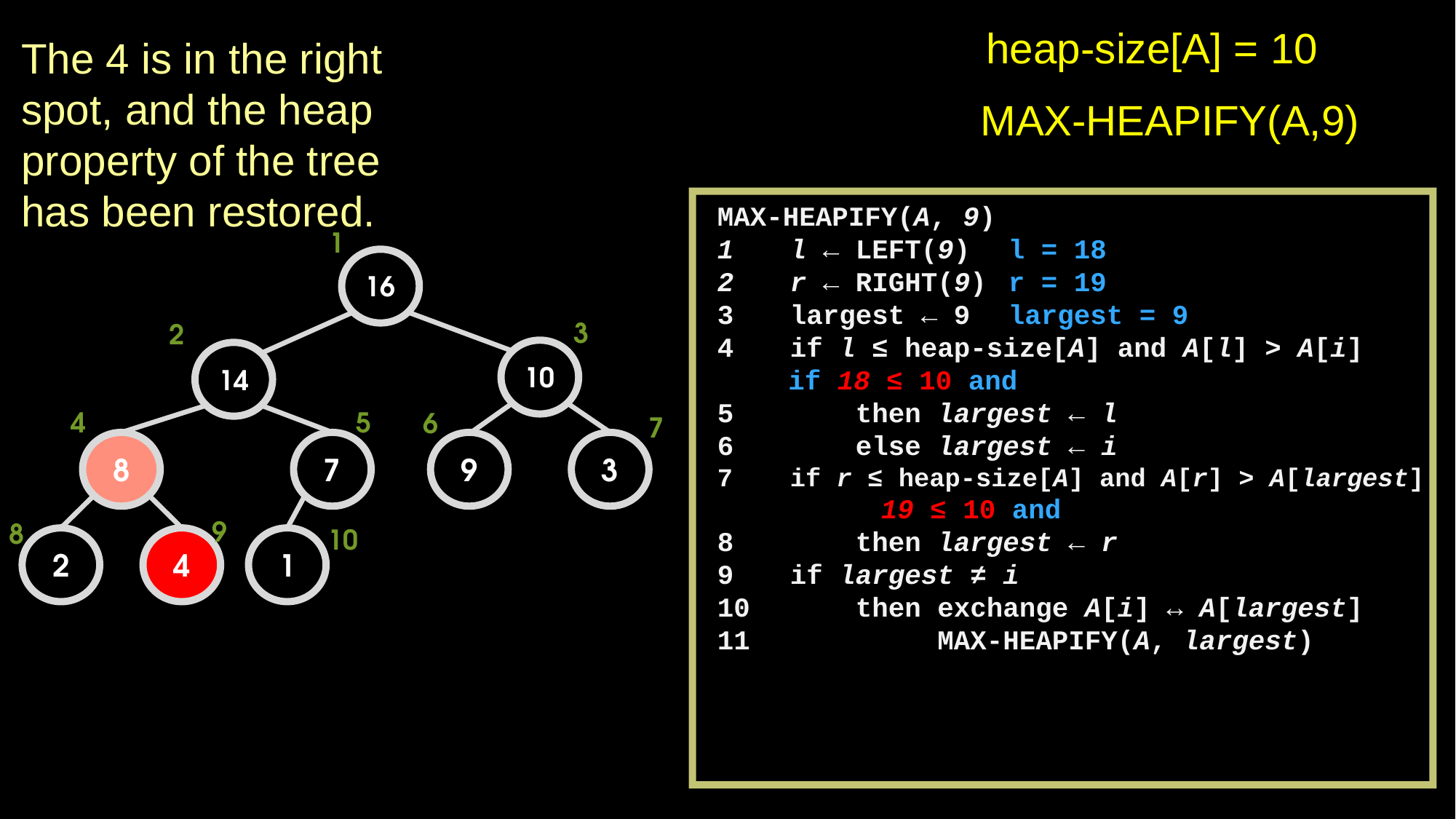

heap-size[A] = 10
   MAX-HEAPIFY(A,9)
The 4 is in the right spot, and the heap property of the tree has been restored.

MAX-HEAPIFY(A, 9)
l ← LEFT(9)	l = 18
r ← RIGHT(9) 	r = 19
largest ← 9	largest = 9
if l ≤ heap-size[A] and A[l] > A[i]
 if 18 ≤ 10 and
    then largest ← l
    else largest ← i
if r ≤ heap-size[A] and A[r] > A[largest]
19 ≤ 10 and
    then largest ← r
if largest ≠ i
    then exchange A[i] ↔ A[largest]
         MAX-HEAPIFY(A, largest)

1
16
3
2
10
14
4
5
6
7
8
7
9
3
9
8
10
2
4
1